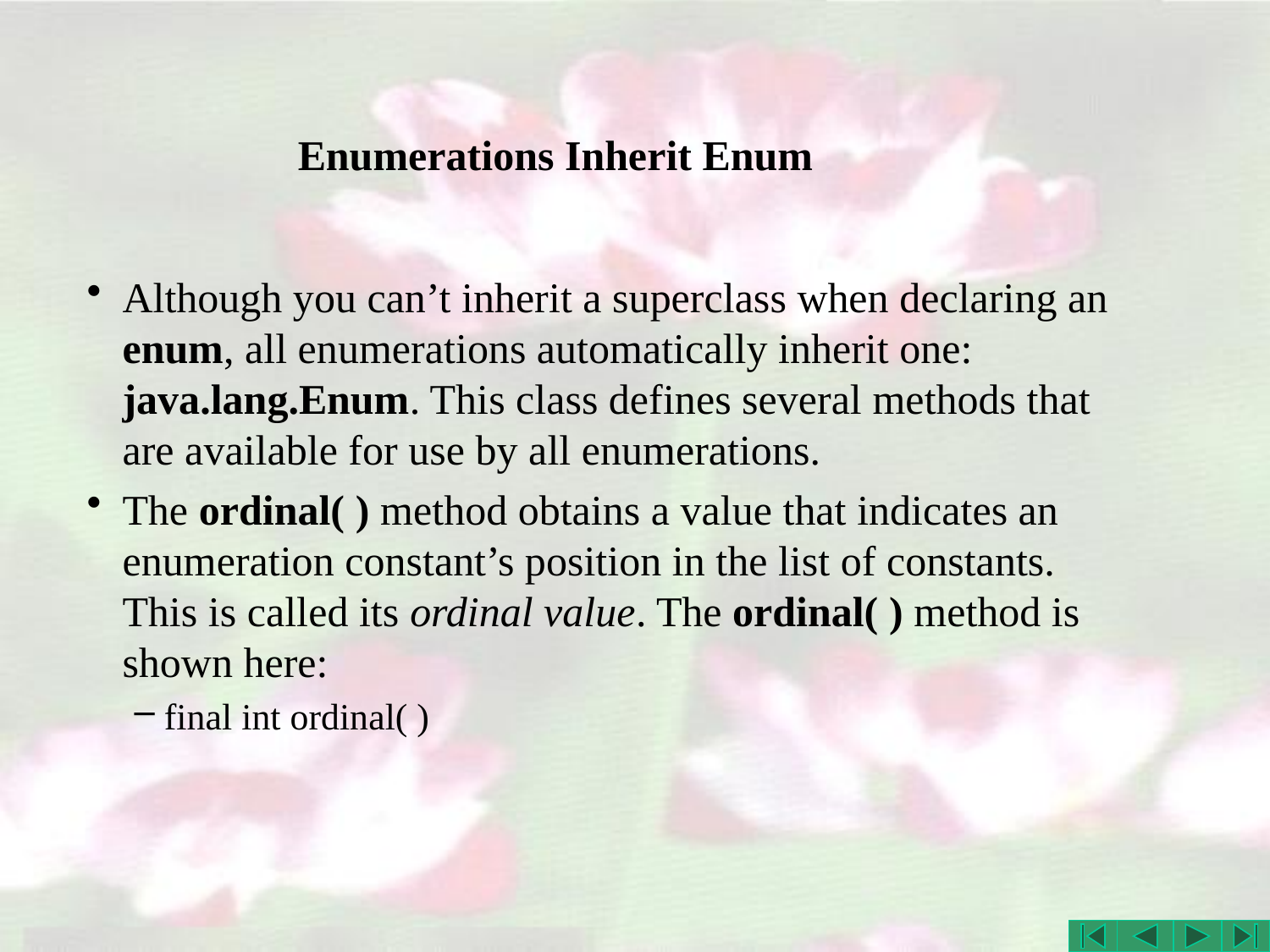

# Enumerations Inherit Enum
Although you can’t inherit a superclass when declaring an enum, all enumerations automatically inherit one: java.lang.Enum. This class defines several methods that are available for use by all enumerations.
The ordinal( ) method obtains a value that indicates an enumeration constant’s position in the list of constants. This is called its ordinal value. The ordinal( ) method is shown here:
final int ordinal( )